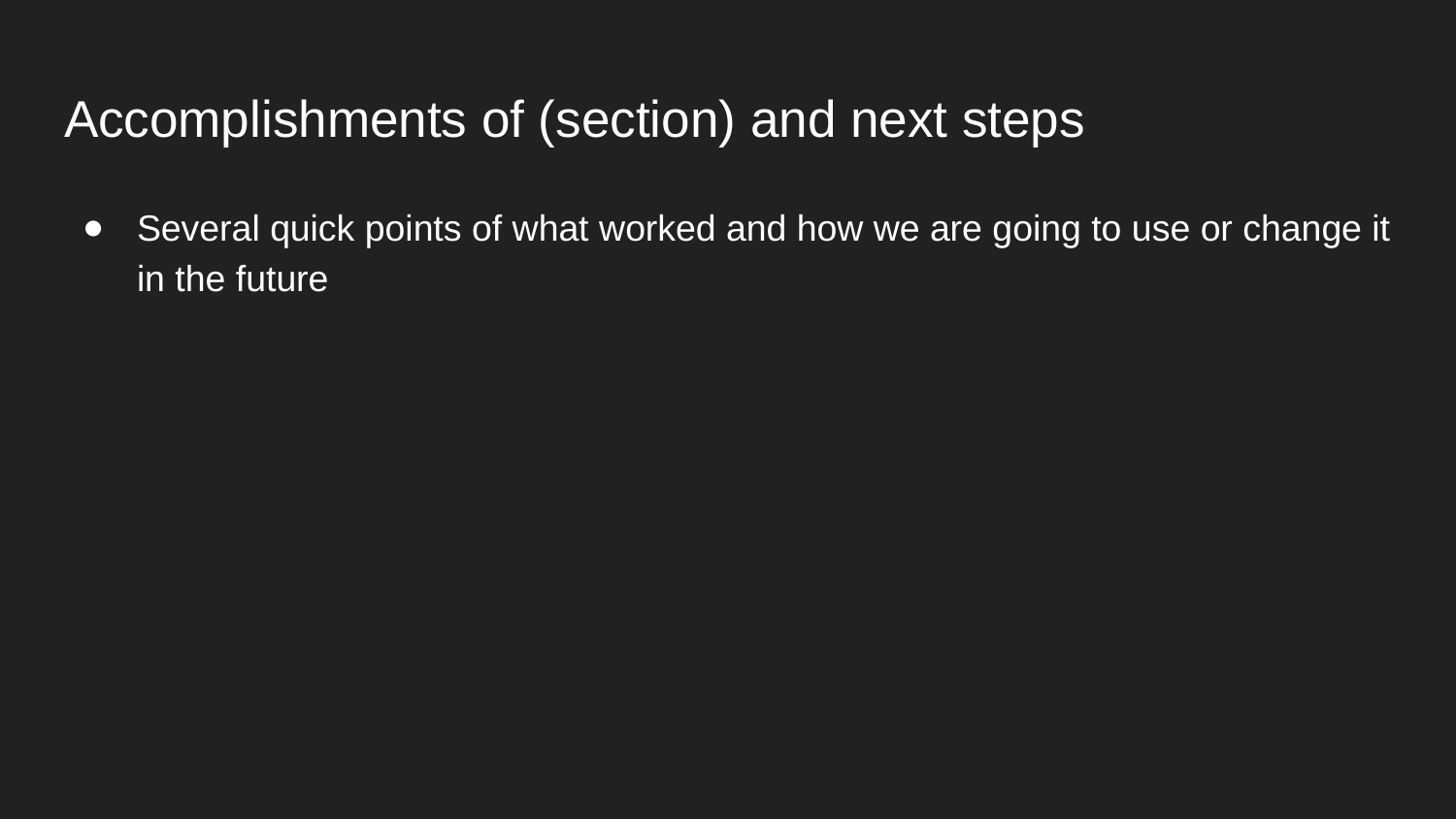

# Accomplishments of (section) and next steps
Several quick points of what worked and how we are going to use or change it in the future